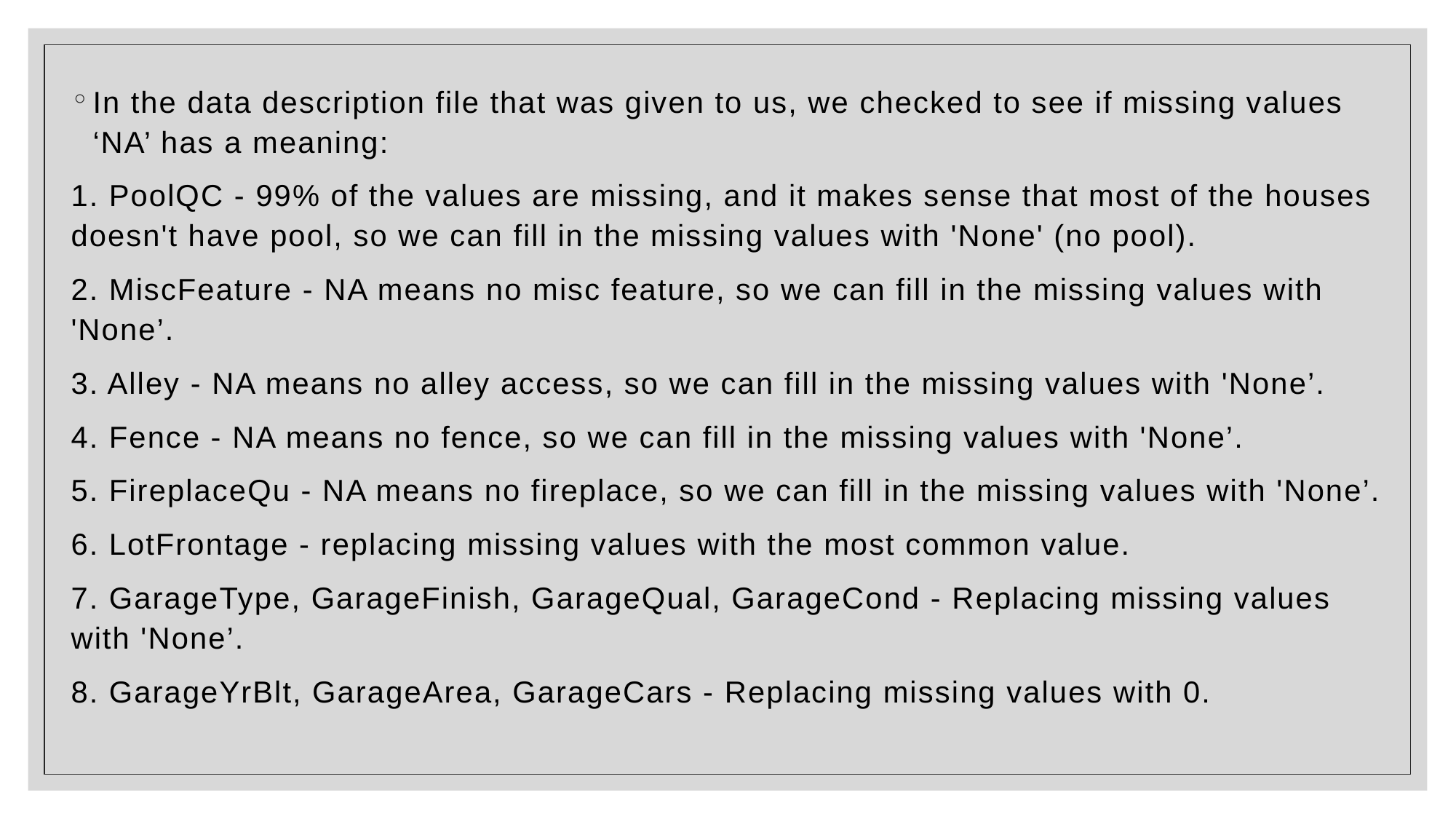

In the data description file that was given to us, we checked to see if missing values ‘NA’ has a meaning:
1. PoolQC - 99% of the values are missing, and it makes sense that most of the houses doesn't have pool, so we can fill in the missing values with 'None' (no pool).
2. MiscFeature - NA means no misc feature, so we can fill in the missing values with 'None’.
3. Alley - NA means no alley access, so we can fill in the missing values with 'None’.
4. Fence - NA means no fence, so we can fill in the missing values with 'None’.
5. FireplaceQu - NA means no fireplace, so we can fill in the missing values with 'None’.
6. LotFrontage - replacing missing values with the most common value.
7. GarageType, GarageFinish, GarageQual, GarageCond - Replacing missing values with 'None’.
8. GarageYrBlt, GarageArea, GarageCars - Replacing missing values with 0.